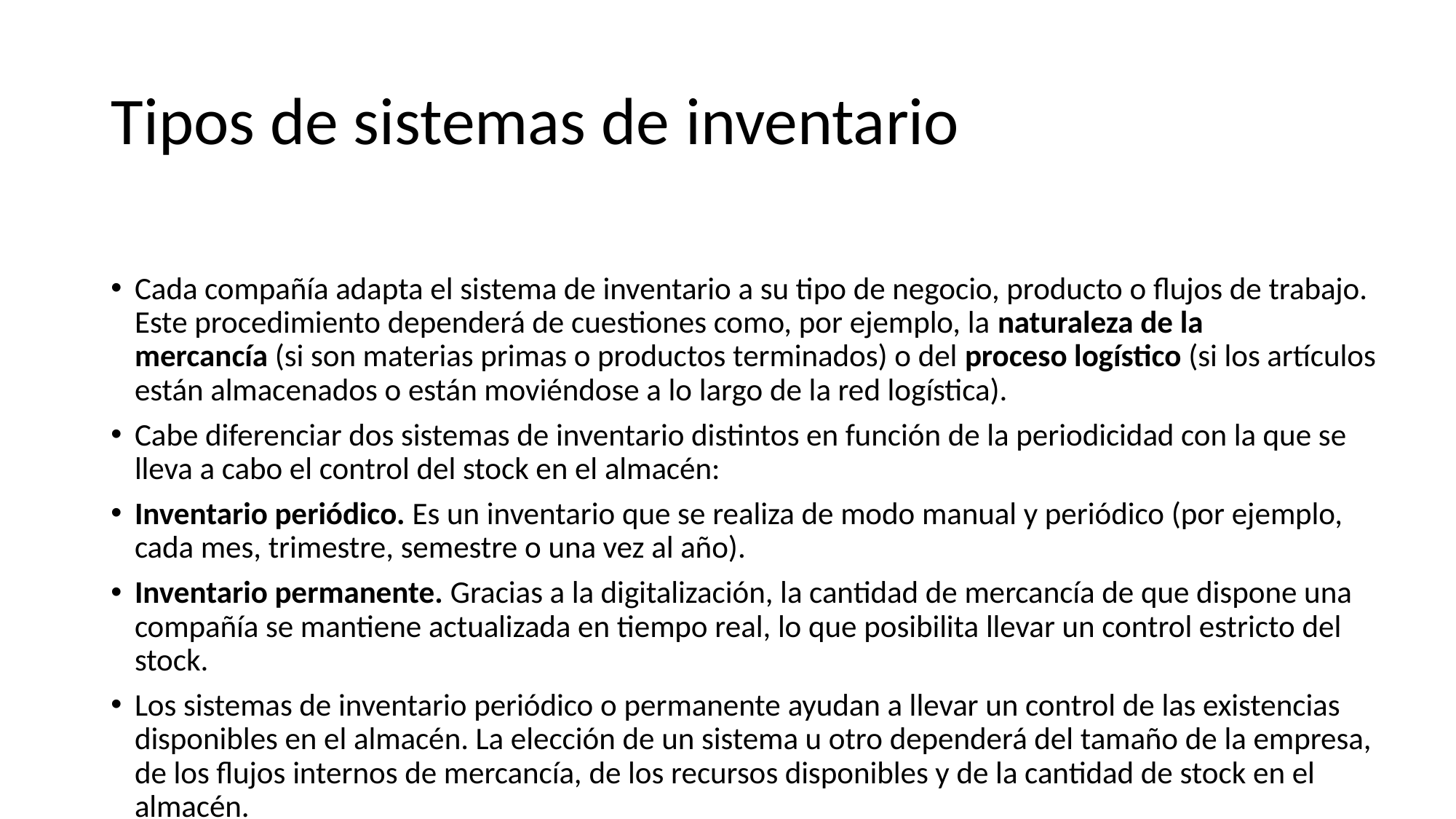

# Tipos de sistemas de inventario

Cada compañía adapta el sistema de inventario a su tipo de negocio, producto o flujos de trabajo. Este procedimiento dependerá de cuestiones como, por ejemplo, la naturaleza de la mercancía (si son materias primas o productos terminados) o del proceso logístico (si los artículos están almacenados o están moviéndose a lo largo de la red logística).
Cabe diferenciar dos sistemas de inventario distintos en función de la periodicidad con la que se lleva a cabo el control del stock en el almacén:
Inventario periódico. Es un inventario que se realiza de modo manual y periódico (por ejemplo, cada mes, trimestre, semestre o una vez al año).
Inventario permanente. Gracias a la digitalización, la cantidad de mercancía de que dispone una compañía se mantiene actualizada en tiempo real, lo que posibilita llevar un control estricto del stock.
Los sistemas de inventario periódico o permanente ayudan a llevar un control de las existencias disponibles en el almacén. La elección de un sistema u otro dependerá del tamaño de la empresa, de los flujos internos de mercancía, de los recursos disponibles y de la cantidad de stock en el almacén.